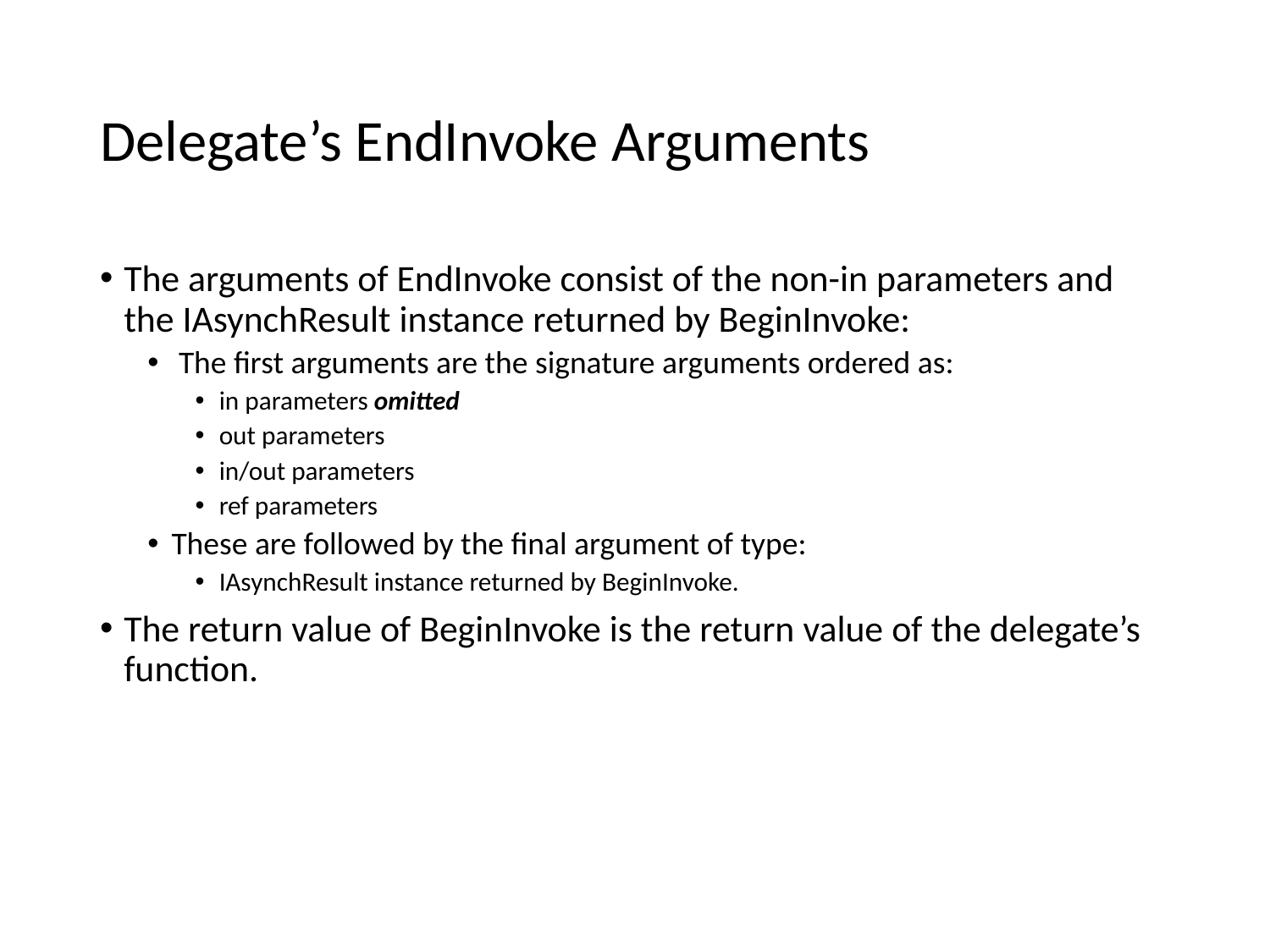

# Delegate’s EndInvoke Arguments
The arguments of EndInvoke consist of the non-in parameters and the IAsynchResult instance returned by BeginInvoke:
 The first arguments are the signature arguments ordered as:
in parameters omitted
out parameters
in/out parameters
ref parameters
These are followed by the final argument of type:
IAsynchResult instance returned by BeginInvoke.
The return value of BeginInvoke is the return value of the delegate’s function.